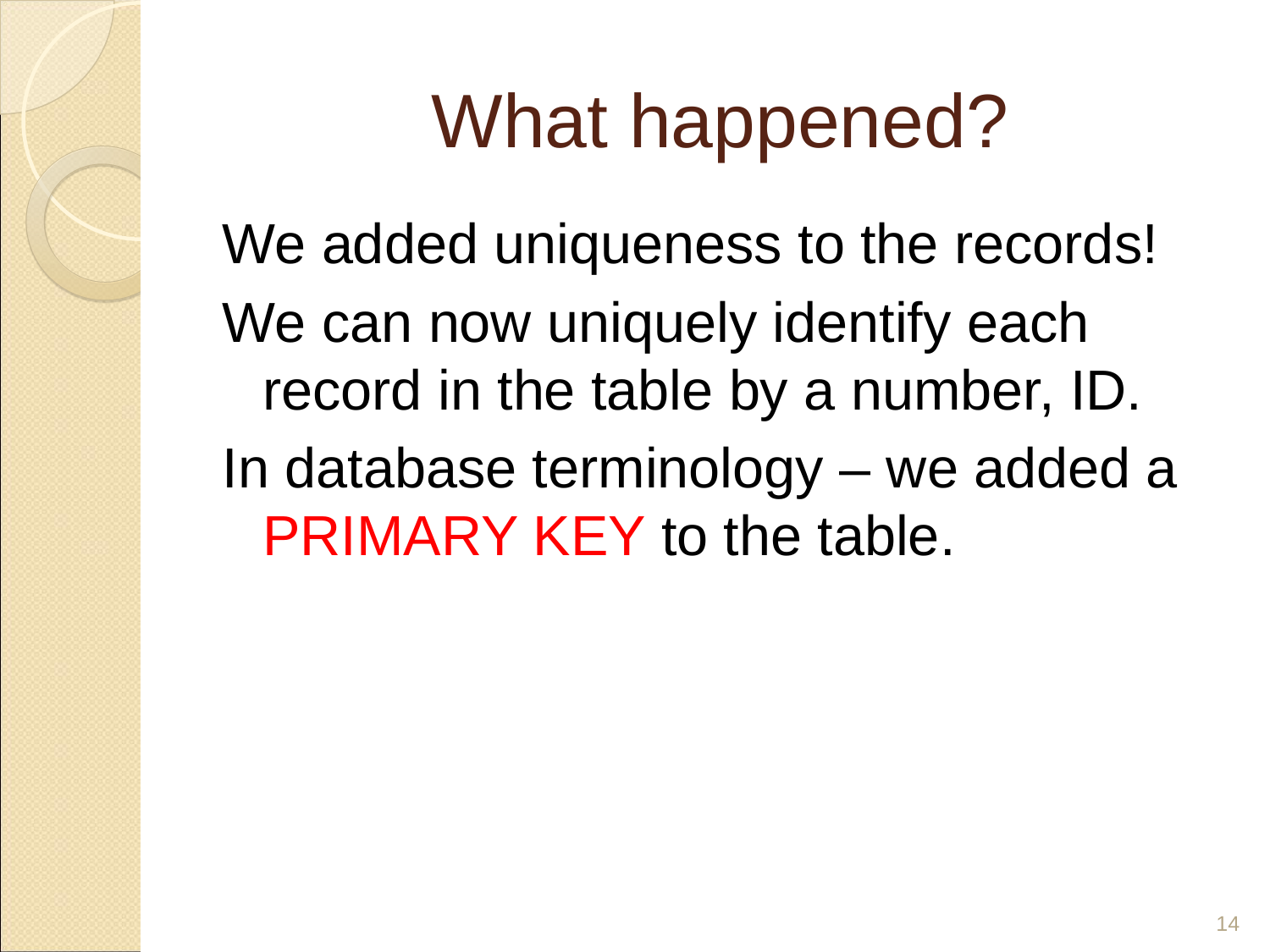

# What happened?
We added uniqueness to the records!
We can now uniquely identify each record in the table by a number, ID.
In database terminology – we added a PRIMARY KEY to the table.
14